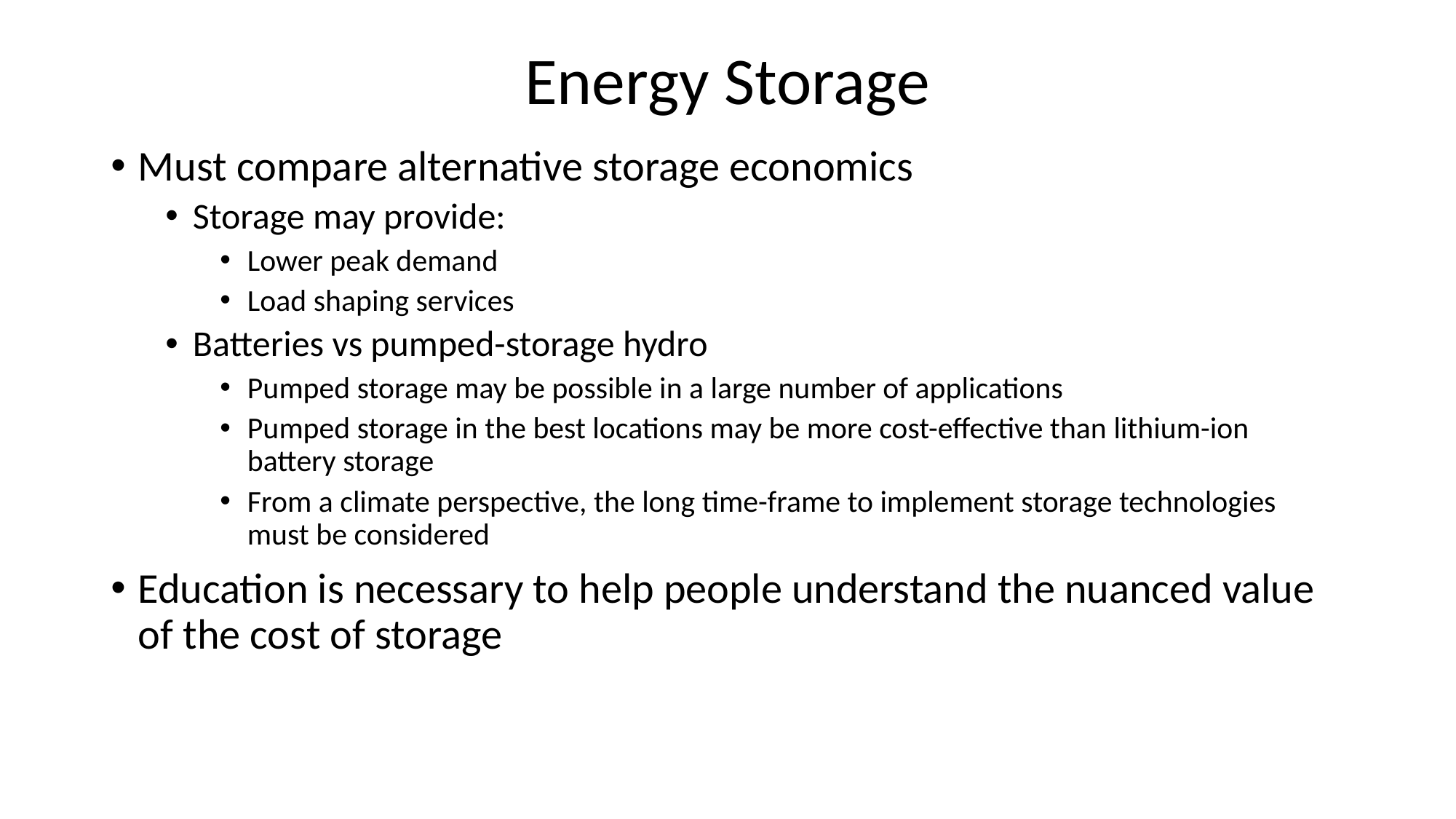

# Energy Storage
Must compare alternative storage economics
Storage may provide:
Lower peak demand
Load shaping services
Batteries vs pumped-storage hydro
Pumped storage may be possible in a large number of applications
Pumped storage in the best locations may be more cost-effective than lithium-ion battery storage
From a climate perspective, the long time-frame to implement storage technologies must be considered
Education is necessary to help people understand the nuanced value of the cost of storage